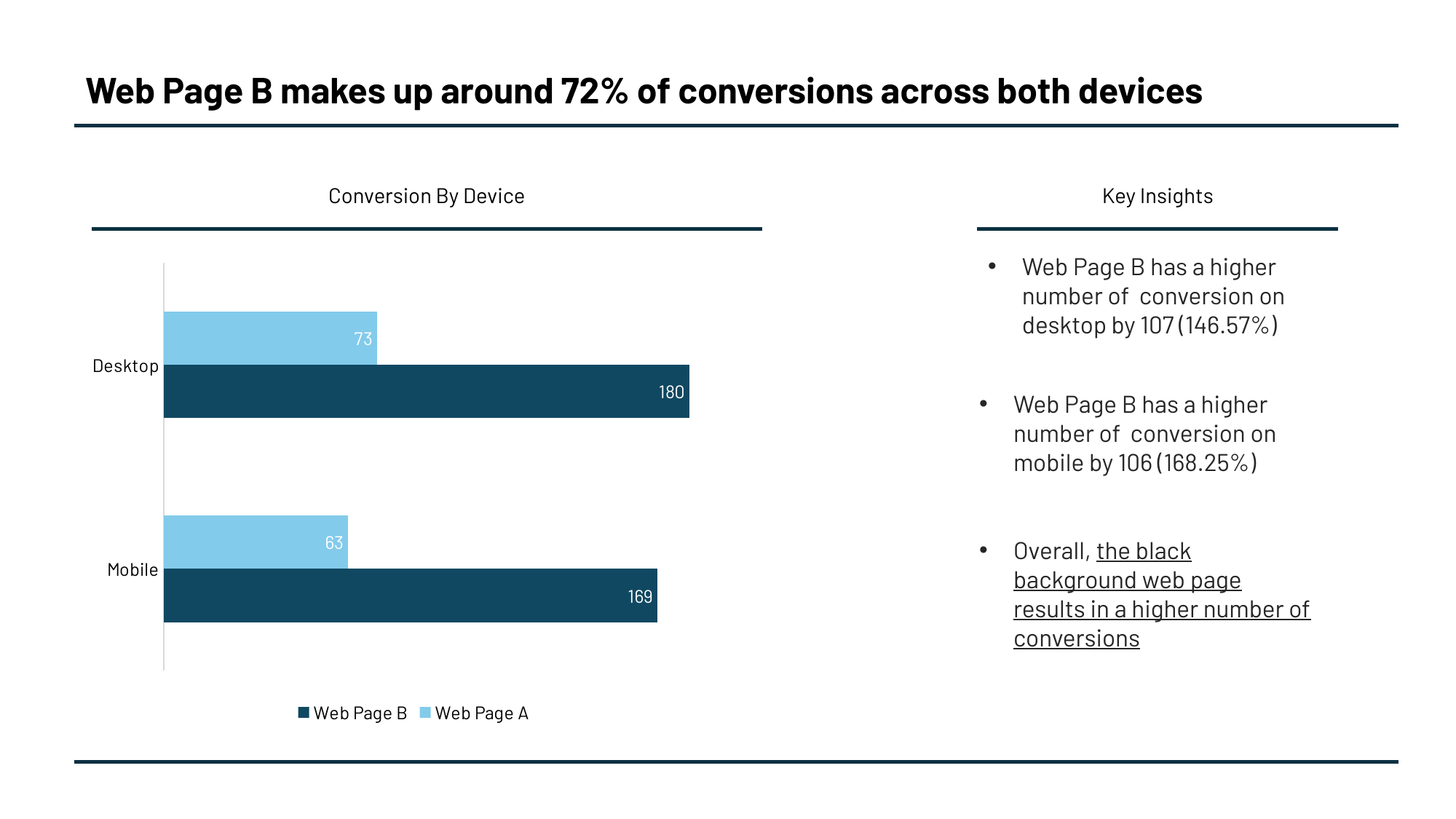

# Web Page B makes up around 72% of conversions across both devices
Conversion By Device
Key Insights

### Chart

| Category | Web Page A | Web Page B |
|---|---|---|
| Desktop | 73.0 | 180.0 |
| Mobile | 63.0 | 169.0 |
Web Page B has a higher number of  conversion on desktop by 107 (146.57%)
Web Page B has a higher number of  conversion on mobile by 106 (168.25%)
Overall, the black background web page results in a higher number of conversions